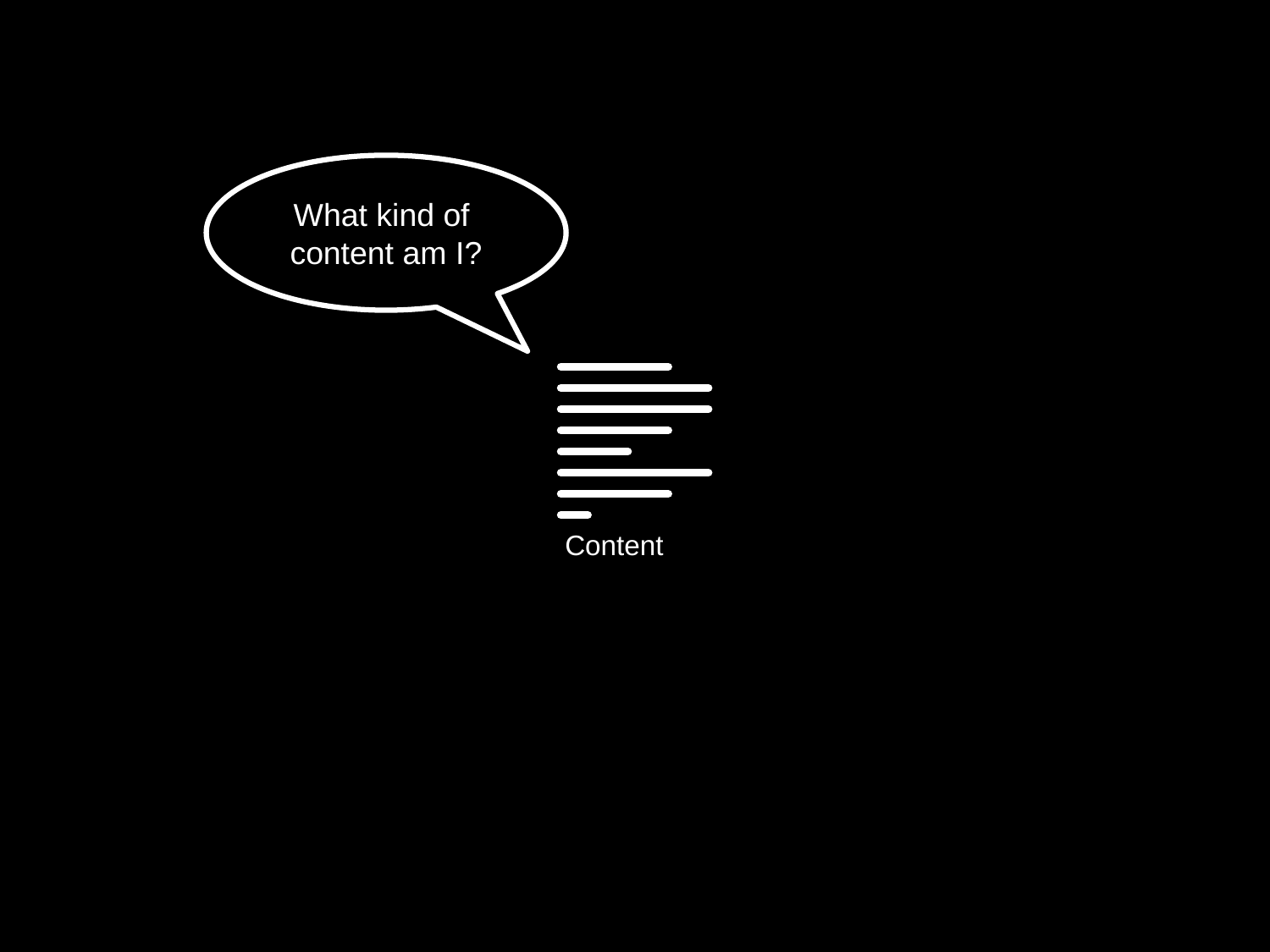

What kind of
content am I?
Content